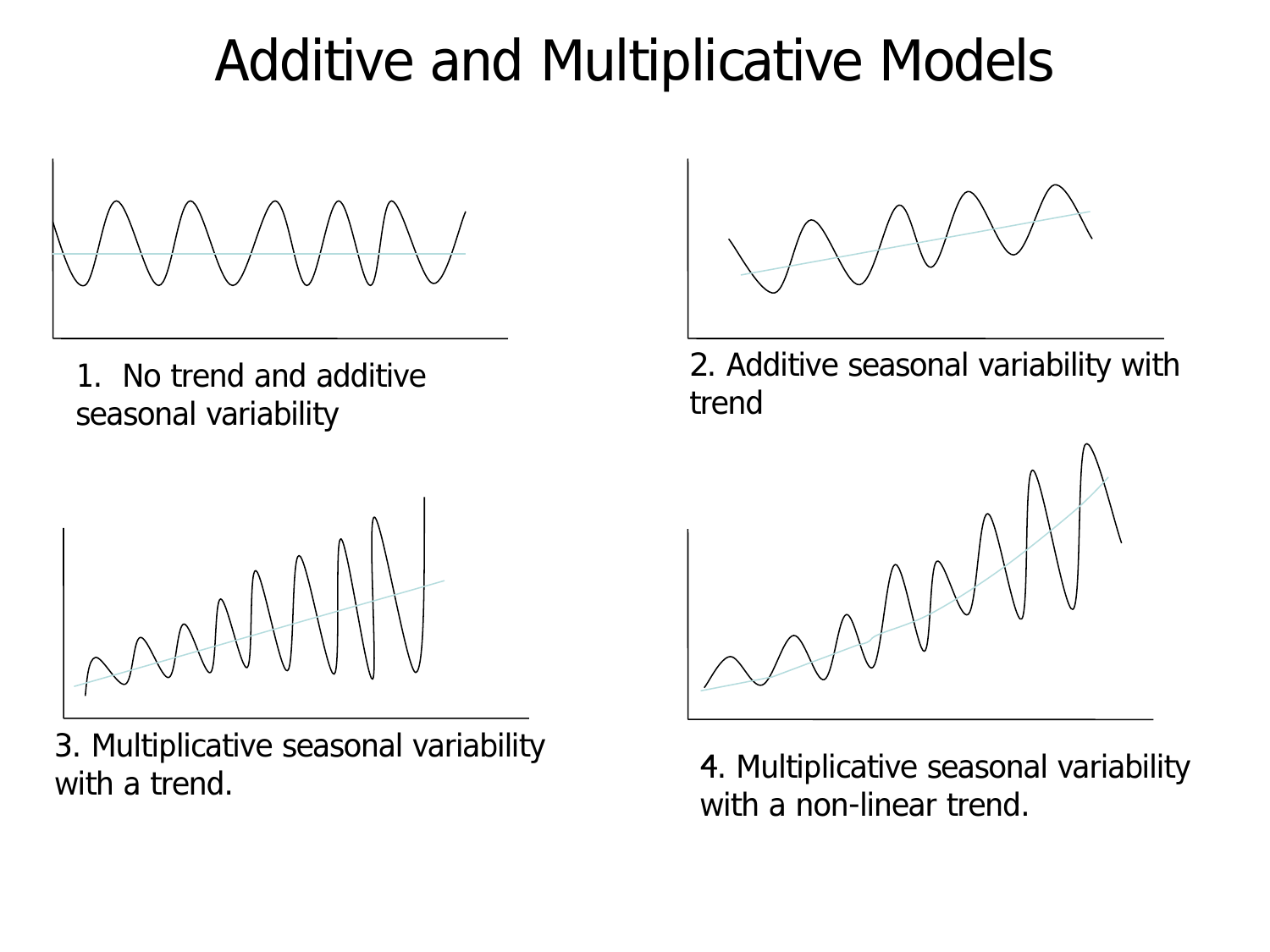

# Additive and Multiplicative Models

2. Additive seasonal variability with trend
1.  No trend and additive seasonal variability

3. Multiplicative seasonal variability with a trend.
4. Multiplicative seasonal variability with a non-linear trend.